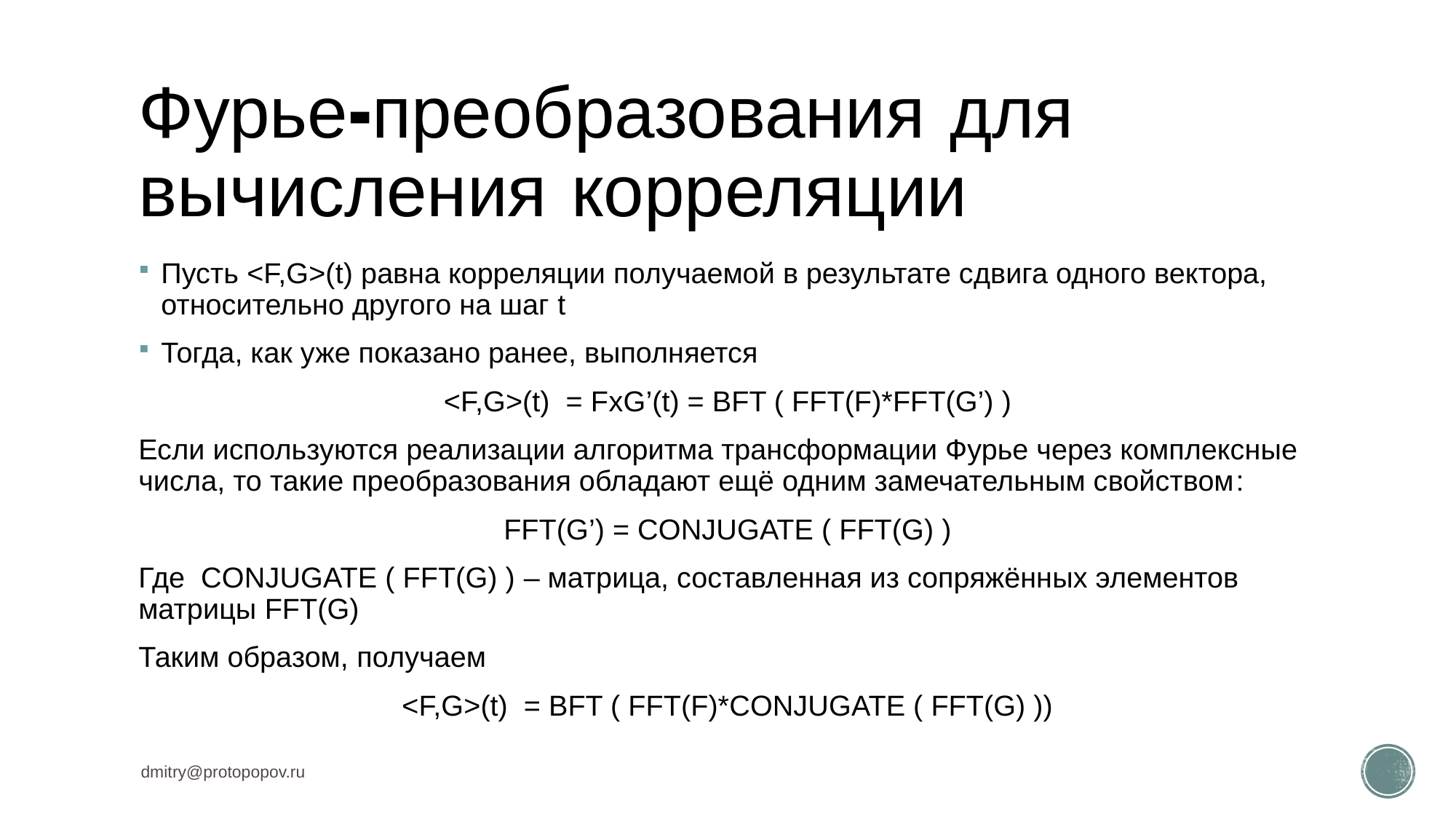

# Фурье-преобразования для вычисления корреляции
Пусть <F,G>(t) равна корреляции получаемой в результате сдвига одного вектора, относительно другого на шаг t
Тогда, как уже показано ранее, выполняется
<F,G>(t)  = FхG’(t) = BFT ( FFT(F)*FFT(G’) )
Если используются реализации алгоритма трансформации Фурье через комплексные числа, то такие преобразования обладают ещё одним замечательным свойством:
FFT(G’) = CONJUGATE ( FFT(G) )
Где  CONJUGATE ( FFT(G) ) – матрица, составленная из сопряжённых элементов матрицы FFT(G)
Таким образом, получаем
<F,G>(t)  = BFT ( FFT(F)*CONJUGATE ( FFT(G) ))

dmitry@protopopov.ru